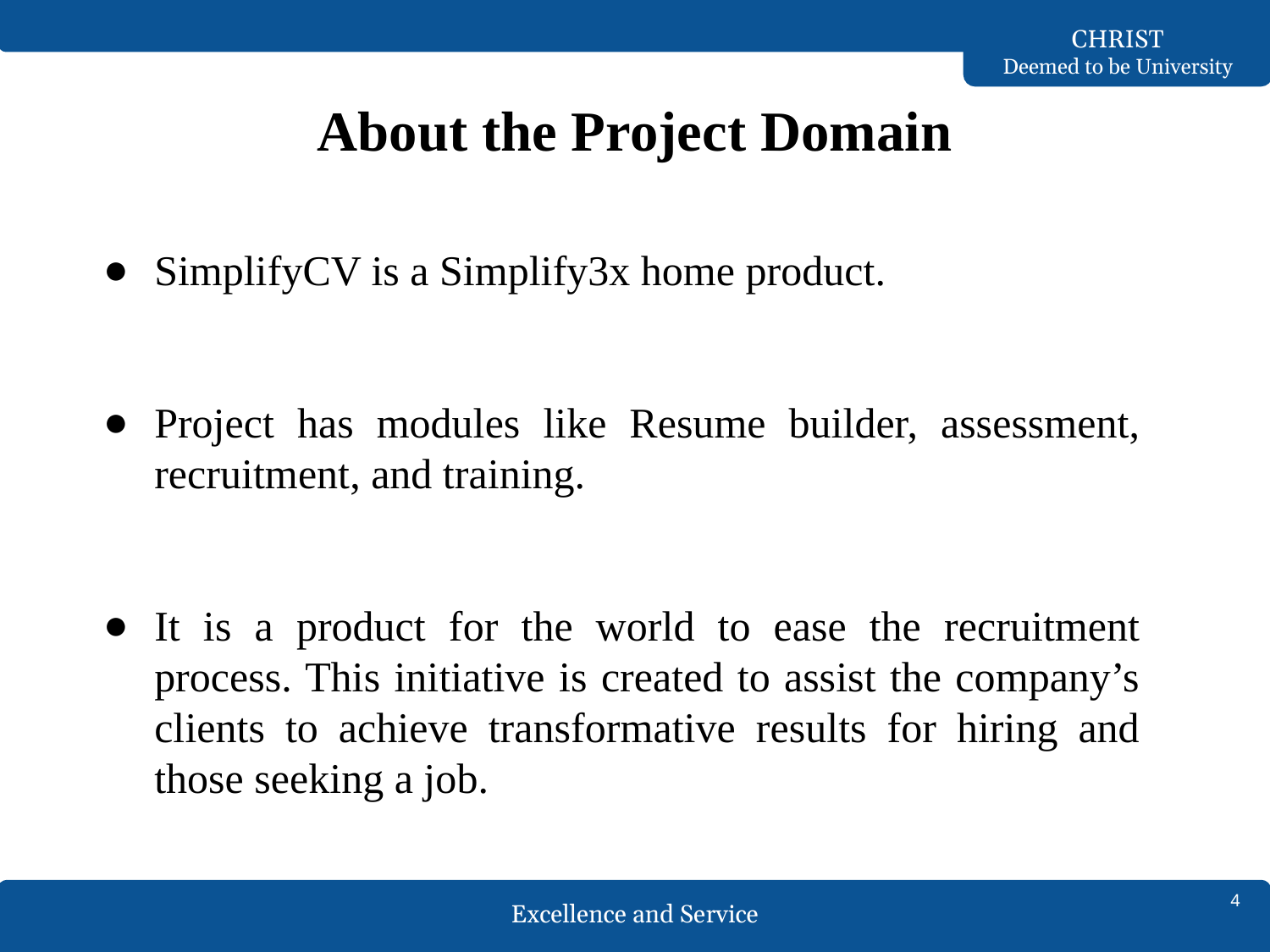

# About the Project Domain
SimplifyCV is a Simplify3x home product.

Project has modules like Resume builder, assessment, recruitment, and training.

It is a product for the world to ease the recruitment process. This initiative is created to assist the company’s clients to achieve transformative results for hiring and those seeking a job.

4